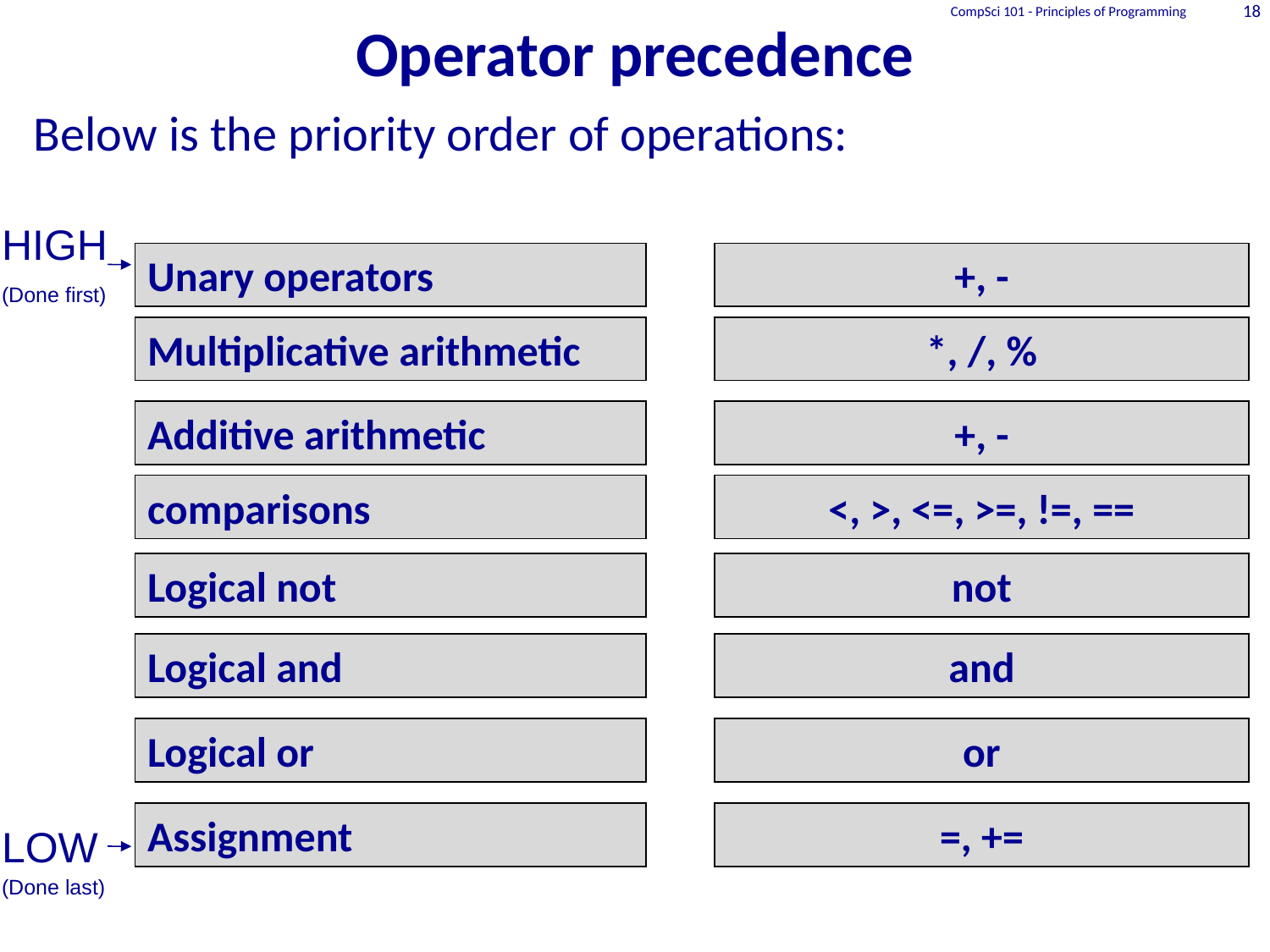

CompSci 101 - Principles of Programming
18
# Operator precedence
Below is the priority order of operations:

HIGH
Unary operators
+, -

(Done first)
Multiplicative arithmetic
*, /, %
Additive arithmetic
+, -
comparisons
<, >, <=, >=, !=, ==
Logical not
not
Logical and
and
Logical or
or
Assignment
=, +=
LOW

(Done last)